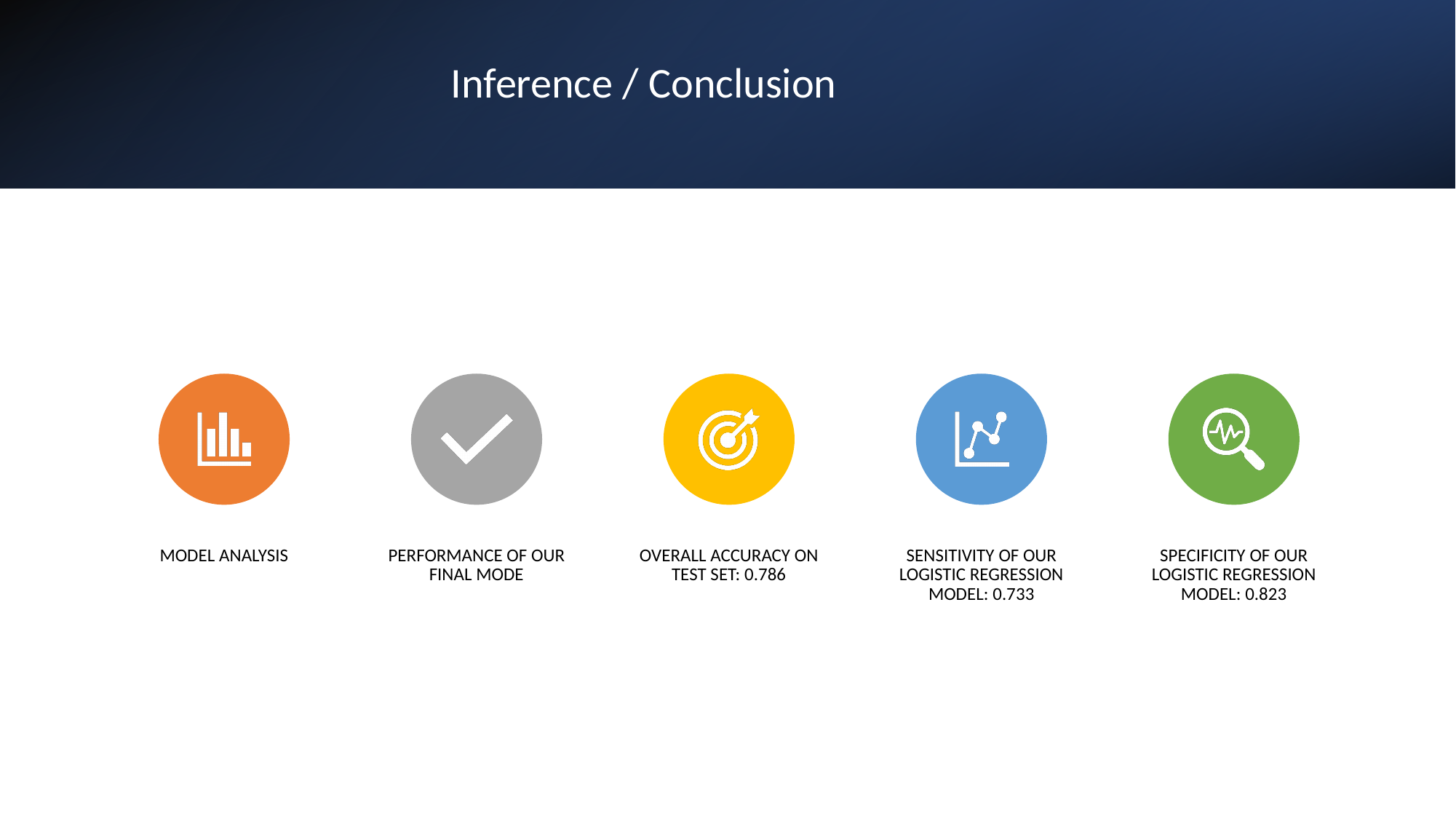

Inference / Conclusion
Model Analysis
Performance of our Final Mode
Overall accuracy on Test set: 0.786
Sensitivity of our logistic regression model: 0.733
Specificity of our logistic regression model: 0.823